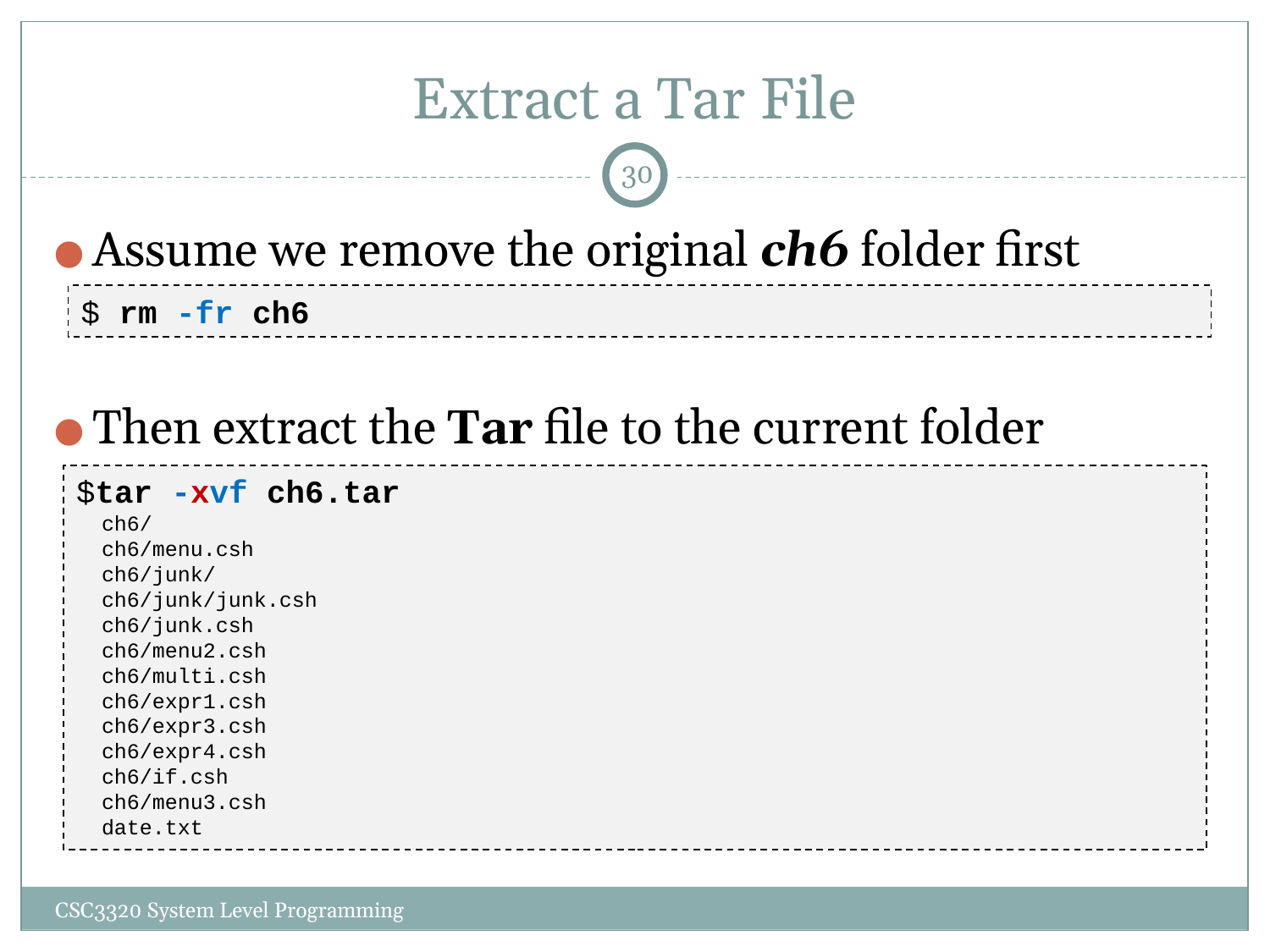

# Extract a Tar File
30
Assume we remove the original ch6 folder first

Then extract the Tar file to the current folder
$ rm -fr ch6
$tar -xvf ch6.tar
  ch6/
  ch6/menu.csh
  ch6/junk/
  ch6/junk/junk.csh
  ch6/junk.csh
  ch6/menu2.csh
  ch6/multi.csh
  ch6/expr1.csh
  ch6/expr3.csh
  ch6/expr4.csh
  ch6/if.csh
  ch6/menu3.csh
  date.txt
CSC3320 System Level Programming